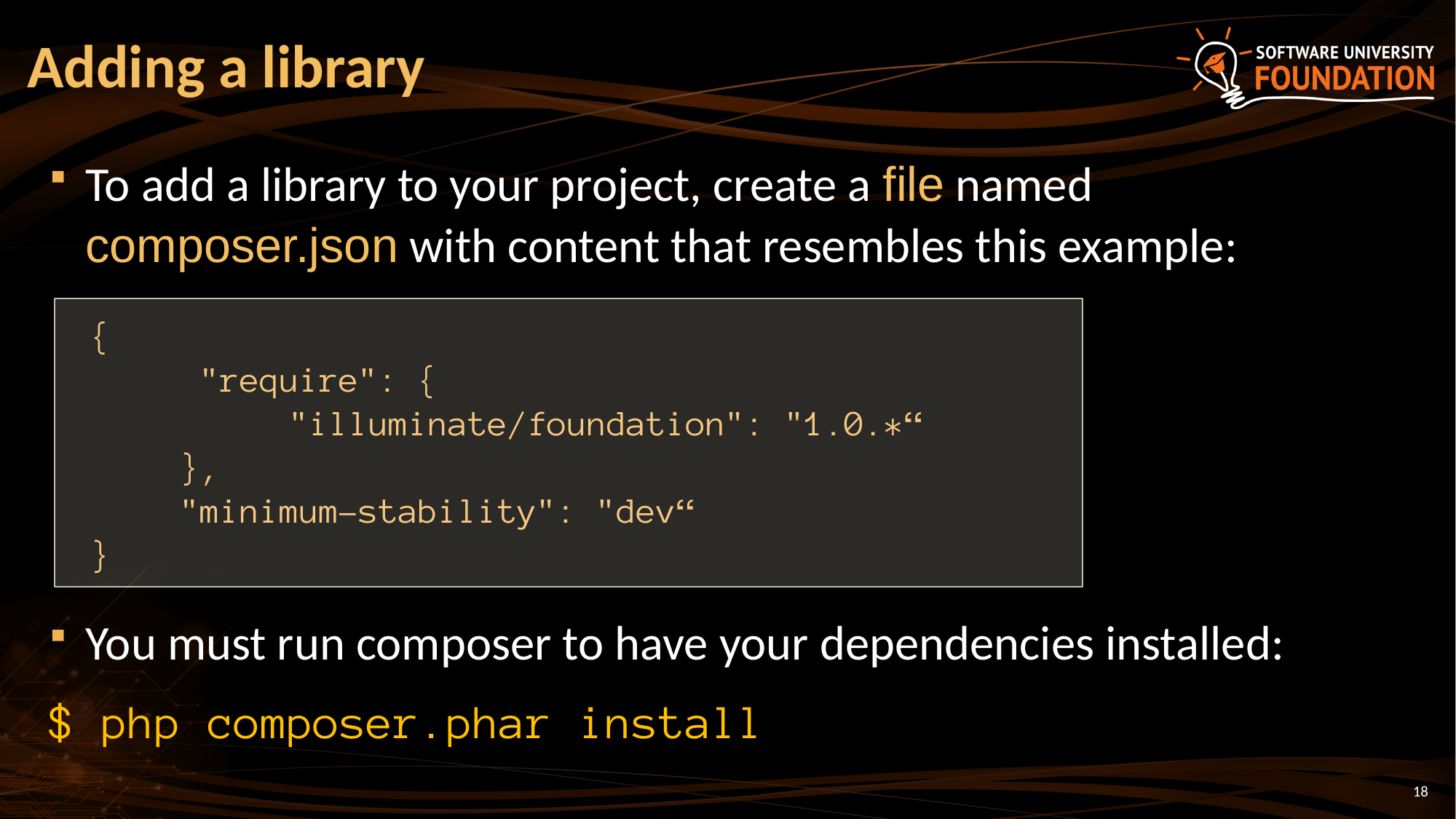

# Adding a library
To add a library to your project, create a file named composer.json with content that resembles this example:

You must run composer to have your dependencies installed:
$ php composer.phar install

 {
	 "require": {
		"illuminate/foundation": "1.0.*“
	},
	"minimum-stability": "dev“
 }
18